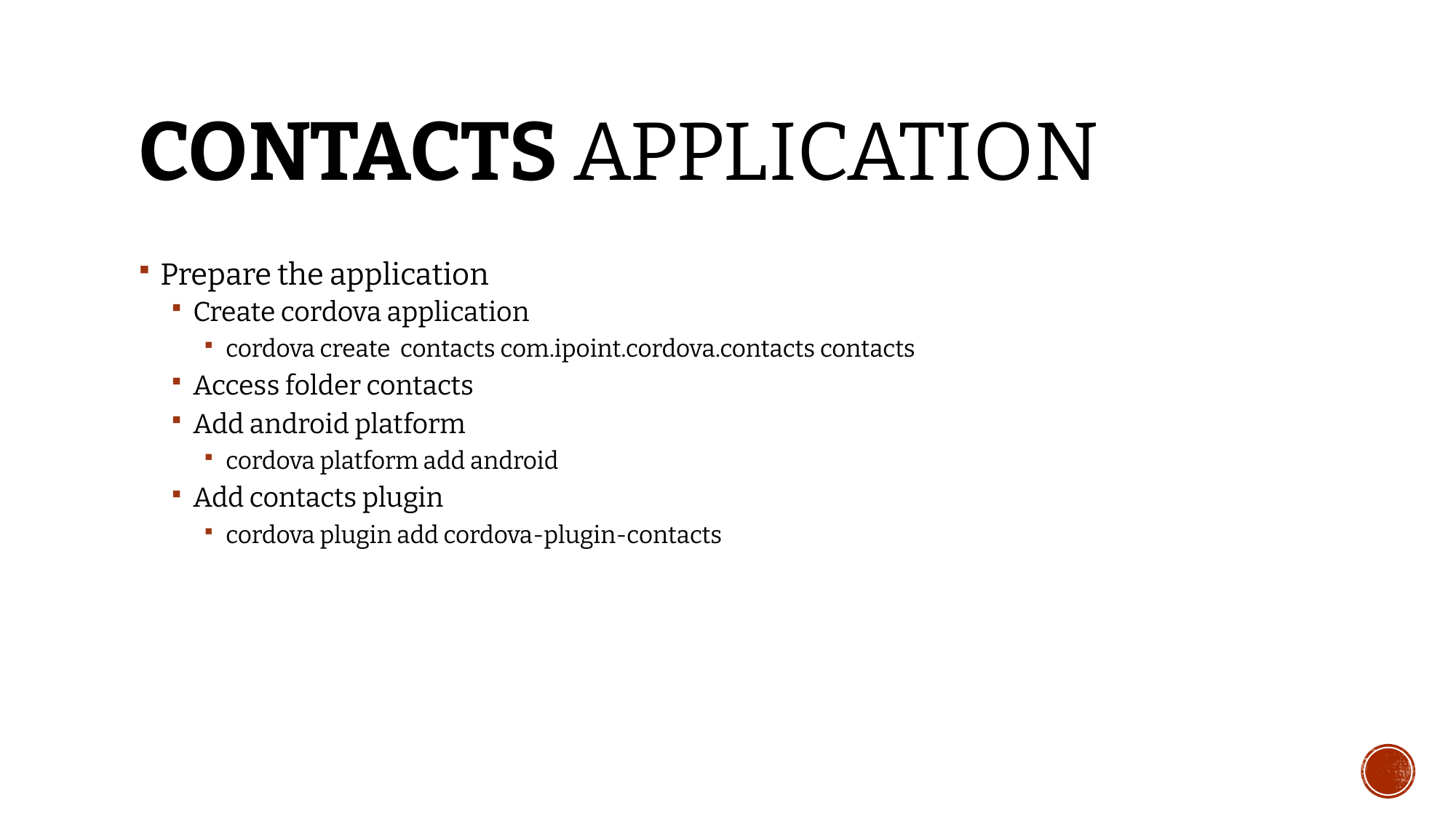

# CONTACTS ApPlication
Prepare the application
Create cordova application
cordova create  contacts com.ipoint.cordova.contacts contacts
Access folder contacts
Add android platform
cordova platform add android
Add contacts plugin
cordova plugin add cordova-plugin-contacts